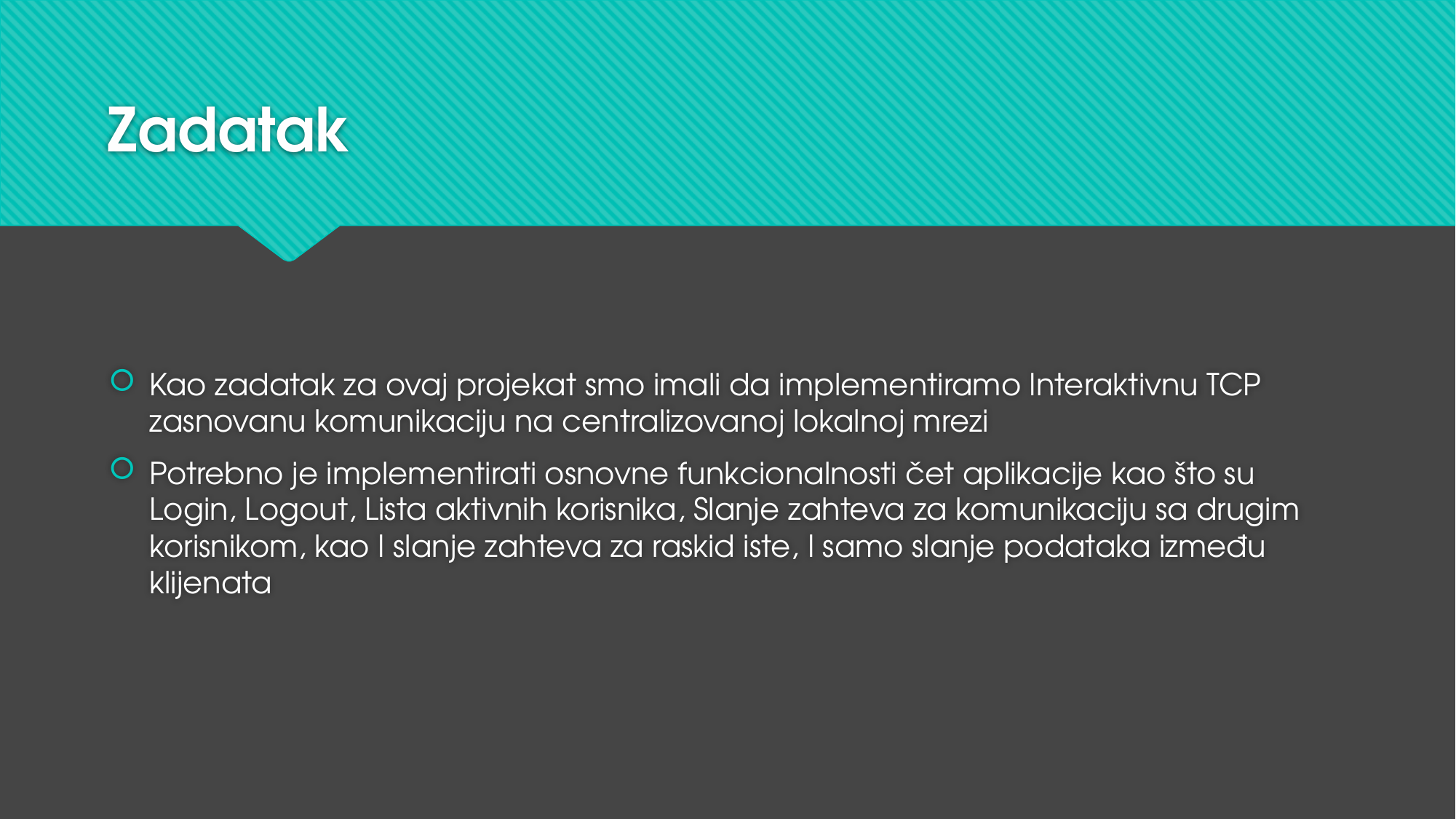

# Zadatak
Kao zadatak za ovaj projekat smo imali da implementiramo Interaktivnu TCP zasnovanu komunikaciju na centralizovanoj lokalnoj mrezi
Potrebno je implementirati osnovne funkcionalnosti čet aplikacije kao što su Login, Logout, Lista aktivnih korisnika, Slanje zahteva za komunikaciju sa drugim korisnikom, kao I slanje zahteva za raskid iste, I samo slanje podataka između klijenata